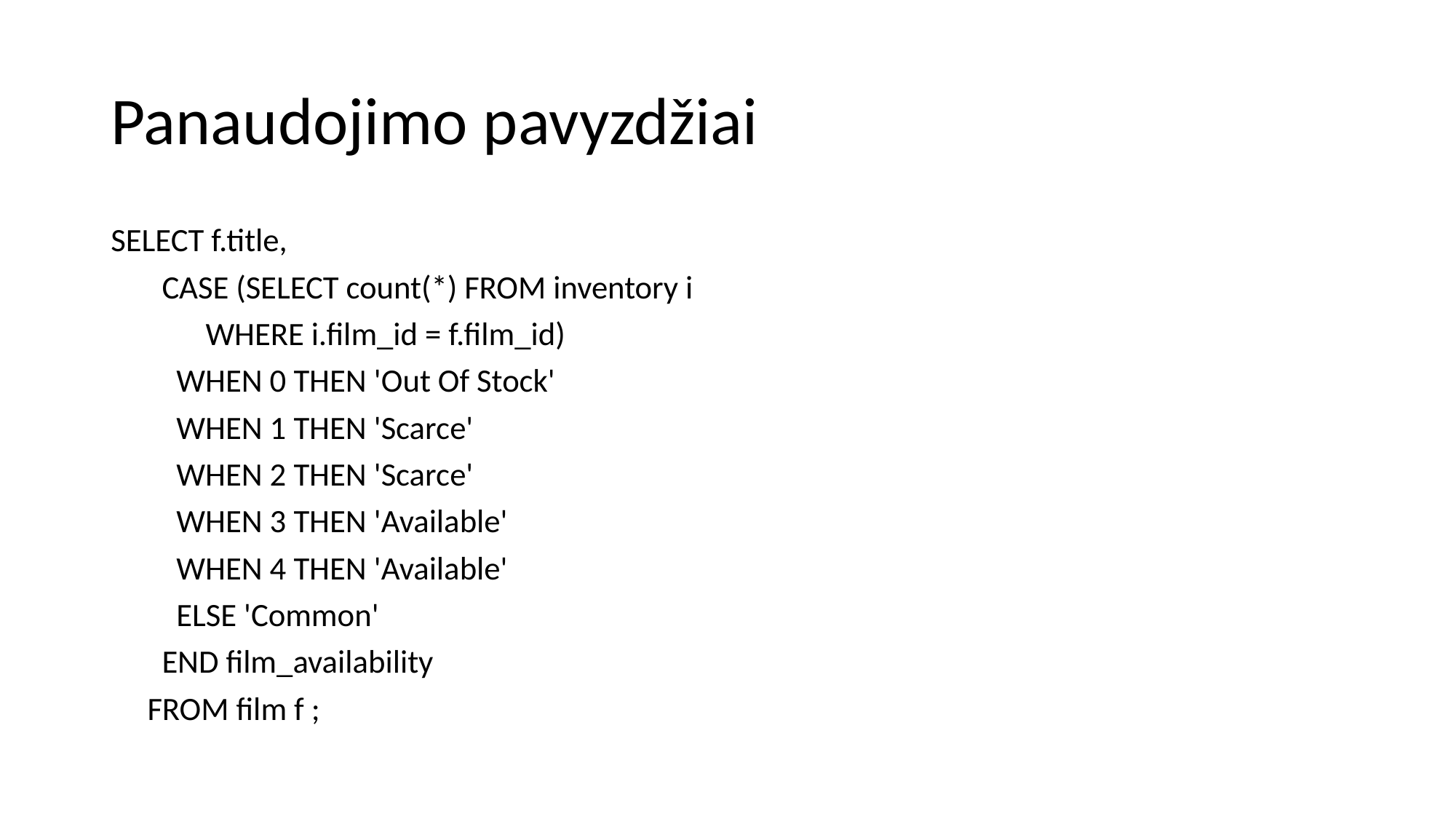

# Panaudojimo pavyzdžiai
SELECT f.title,
       CASE (SELECT count(*) FROM inventory i
             WHERE i.film_id = f.film_id)
         WHEN 0 THEN 'Out Of Stock'
         WHEN 1 THEN 'Scarce'
         WHEN 2 THEN 'Scarce'
         WHEN 3 THEN 'Available'
         WHEN 4 THEN 'Available'
         ELSE 'Common'
       END film_availability
     FROM film f ;